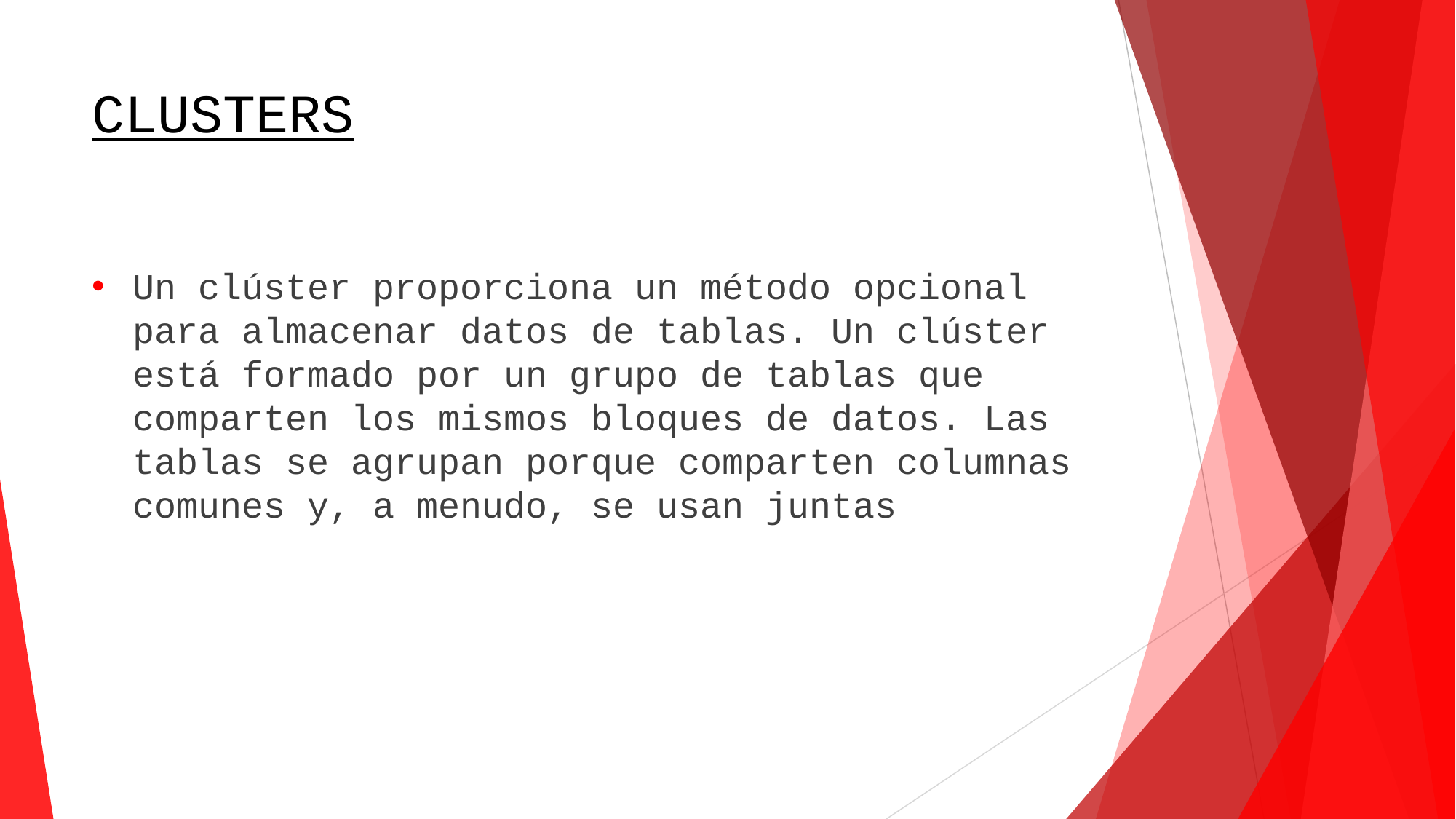

# CLUSTERS
Un clúster proporciona un método opcional para almacenar datos de tablas. Un clúster está formado por un grupo de tablas que comparten los mismos bloques de datos. Las tablas se agrupan porque comparten columnas comunes y, a menudo, se usan juntas